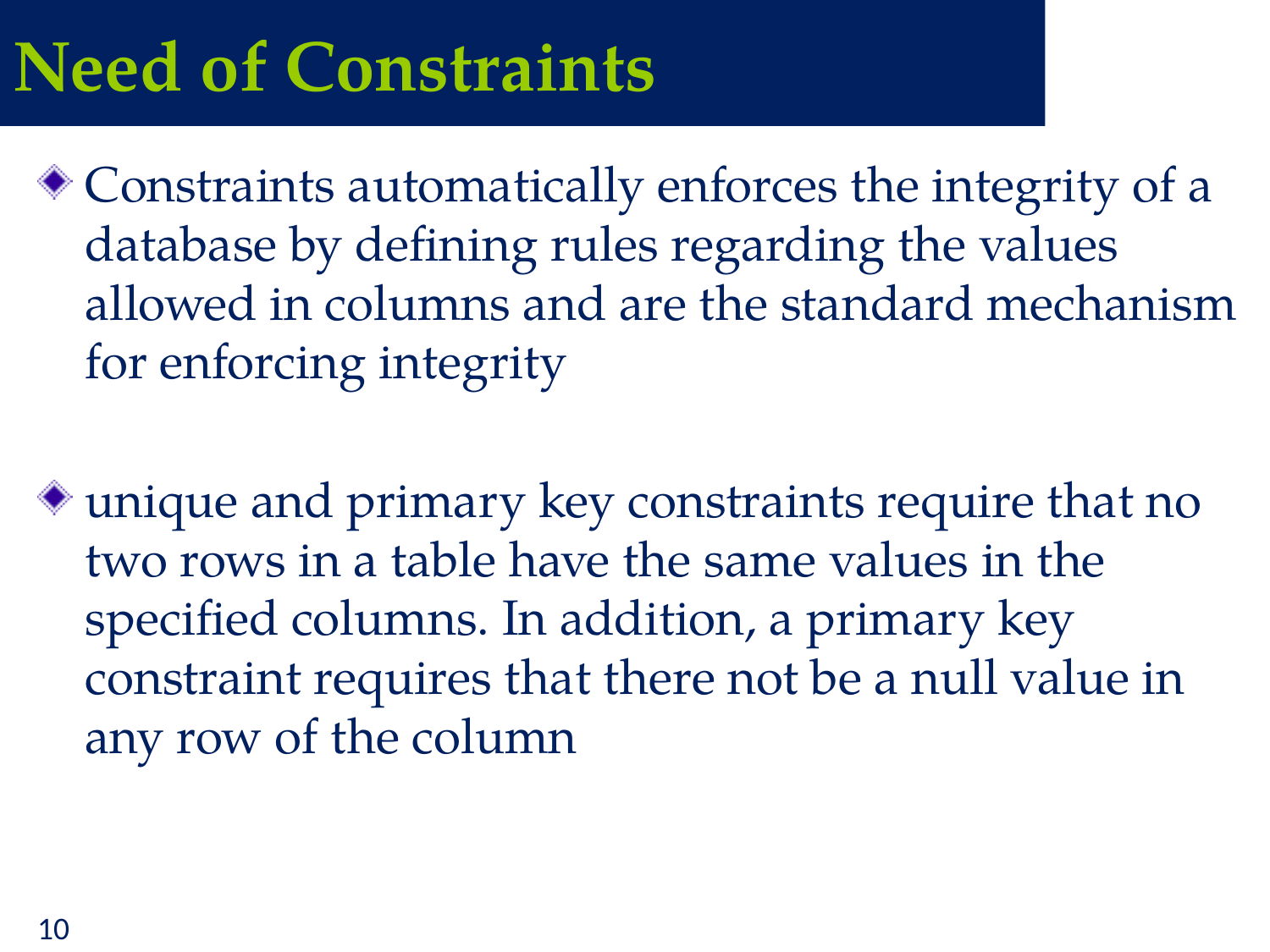

# Need of Constraints
Constraints automatically enforces the integrity of a database by defining rules regarding the values allowed in columns and are the standard mechanism for enforcing integrity

unique and primary key constraints require that no two rows in a table have the same values in the specified columns. In addition, a primary key constraint requires that there not be a null value in any row of the column

10